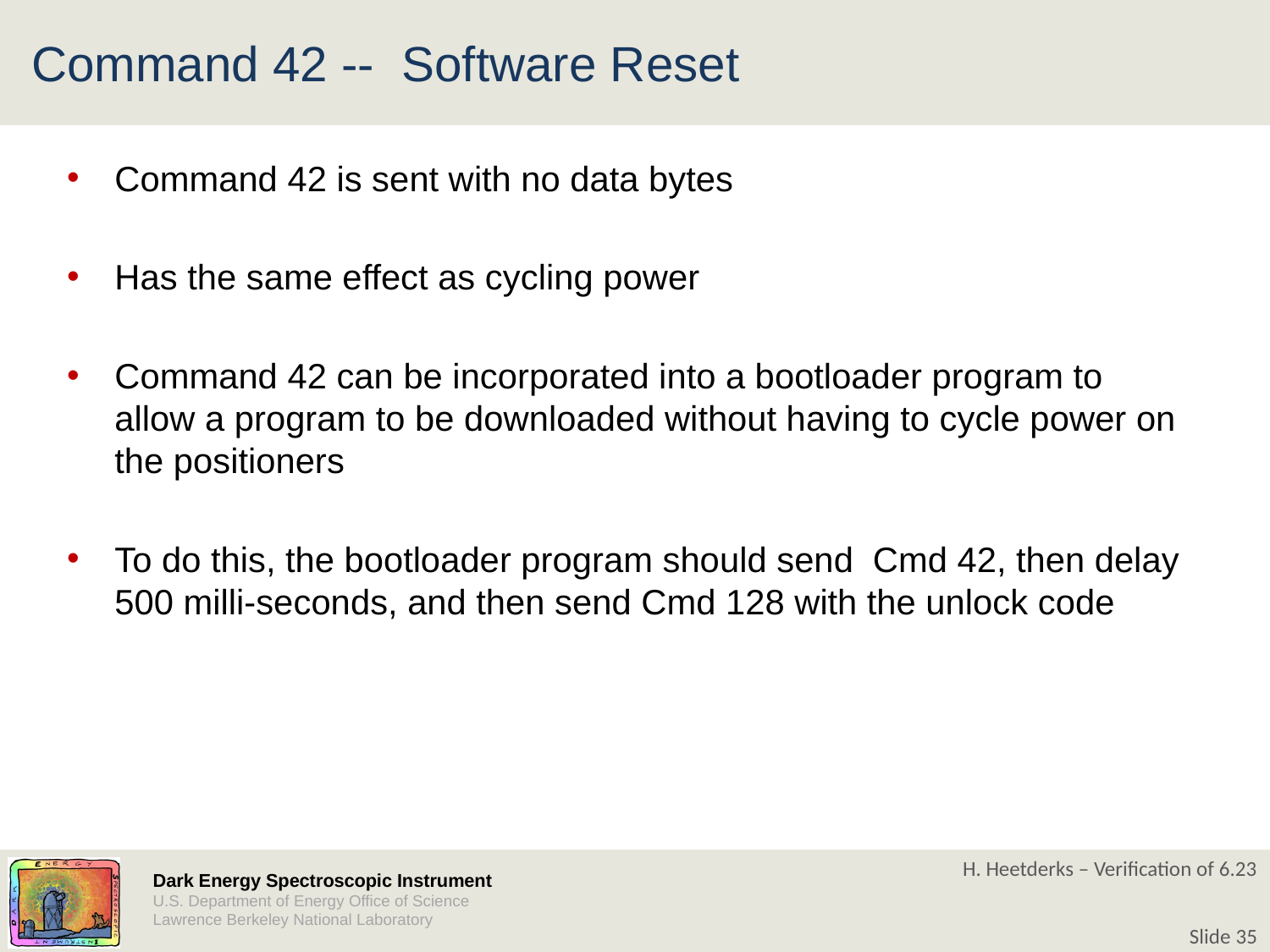

# Command 42 --  Software Reset
Command 42 is sent with no data bytes

Has the same effect as cycling power

Command 42 can be incorporated into a bootloader program to allow a program to be downloaded without having to cycle power on the positioners

To do this, the bootloader program should send  Cmd 42, then delay 500 milli-seconds, and then send Cmd 128 with the unlock code

H. Heetderks – Verification of 6.23
Slide 35